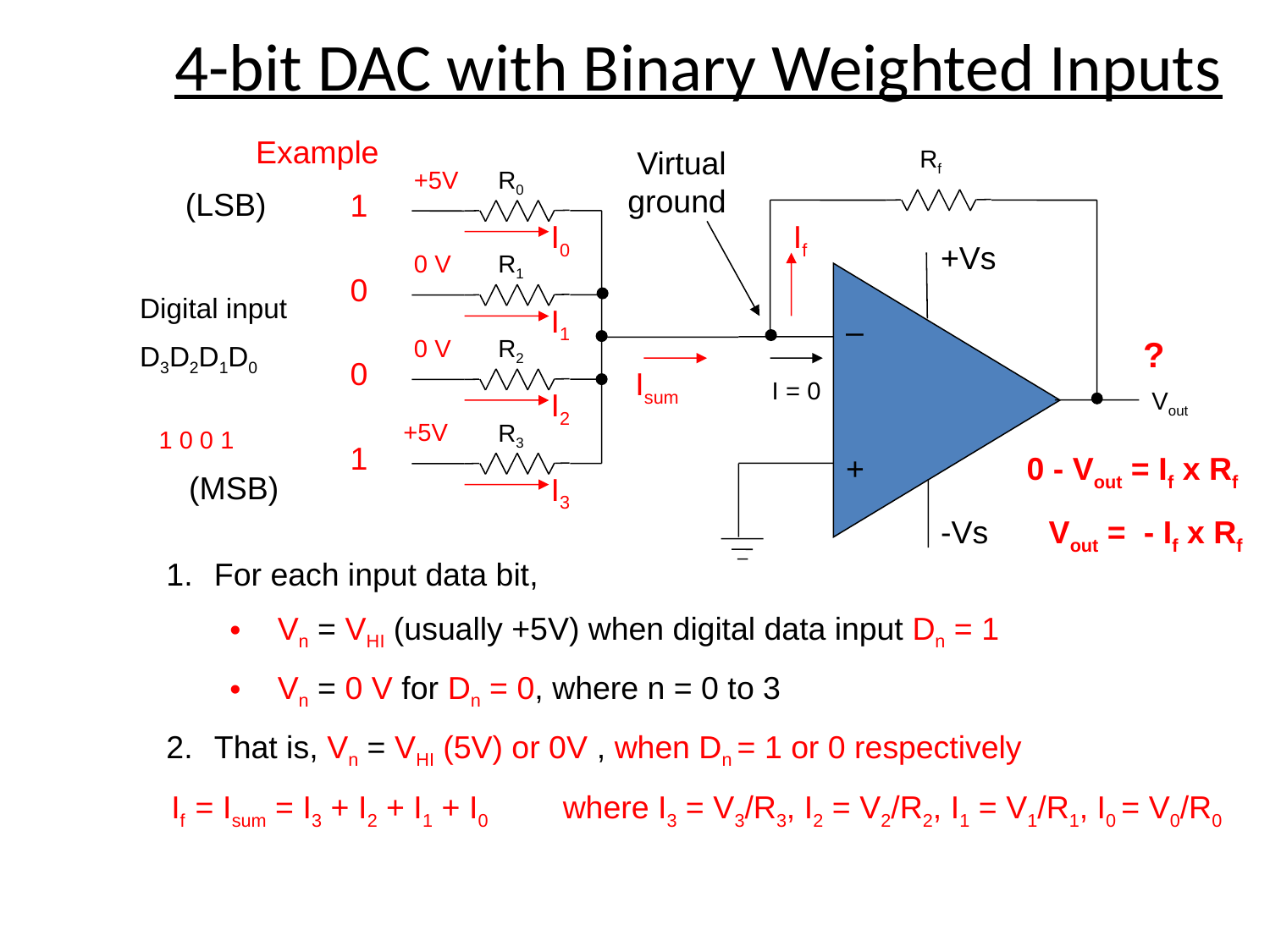

4-bit DAC with Binary Weighted Inputs
Example
Virtual ground
Rf
+5V
V0
R0
(LSB)
1
D0

I0

If

+Vs

–

+

-Vs
0 V
V1
R1
0
D1
Digital input
D3D2D1D0

I1

?
0 V
V2
R2

0
D2
Isum

I = 0

Vout
I2

1 0 0 1

+5V
V3
R3
1
D3
0 - Vout = If x Rf

(MSB)
I3

Vout =  - If x Rf

For each input data bit,
Vn = VHI (usually +5V) when digital data input Dn = 1
Vn = 0 V for Dn = 0, where n = 0 to 3
That is, Vn = VHI (5V) or 0V , when Dn = 1 or 0 respectively

If  = Isum = I3 + I2 + I1 + I0
where I3 = V3/R3, I2 = V2/R2, I1 = V1/R1, I0 = V0/R0